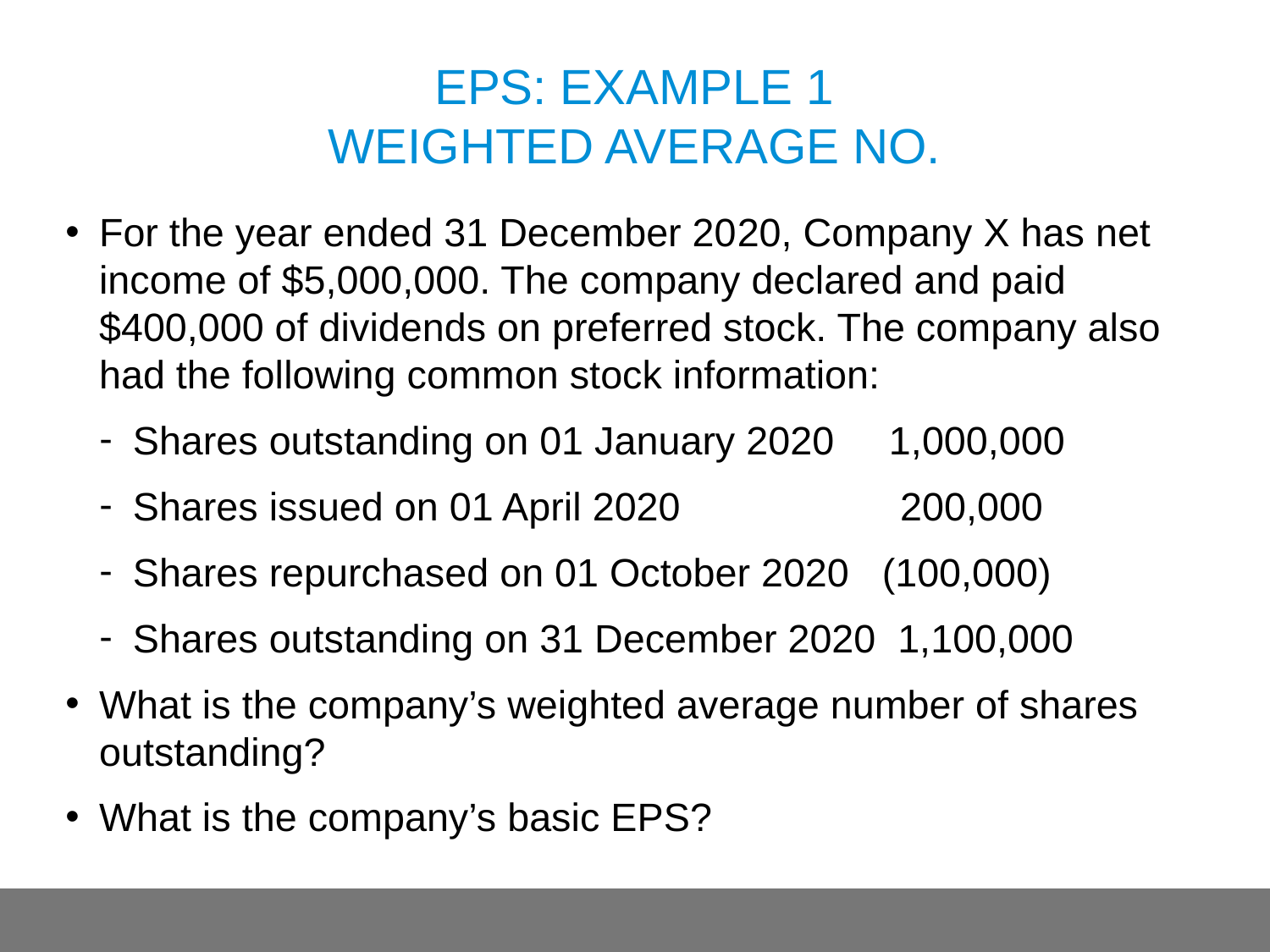

# EPS: EXAMPLE 1 Weighted average no.
For the year ended 31 December 2020, Company X has net income of $5,000,000. The company declared and paid $400,000 of dividends on preferred stock. The company also had the following common stock information:
Shares outstanding on 01 January 2020     1,000,000
Shares issued on 01 April 2020                    200,000
Shares repurchased on 01 October 2020   (100,000)
Shares outstanding on 31 December 2020  1,100,000
What is the company’s weighted average number of shares outstanding?
What is the company’s basic EPS?